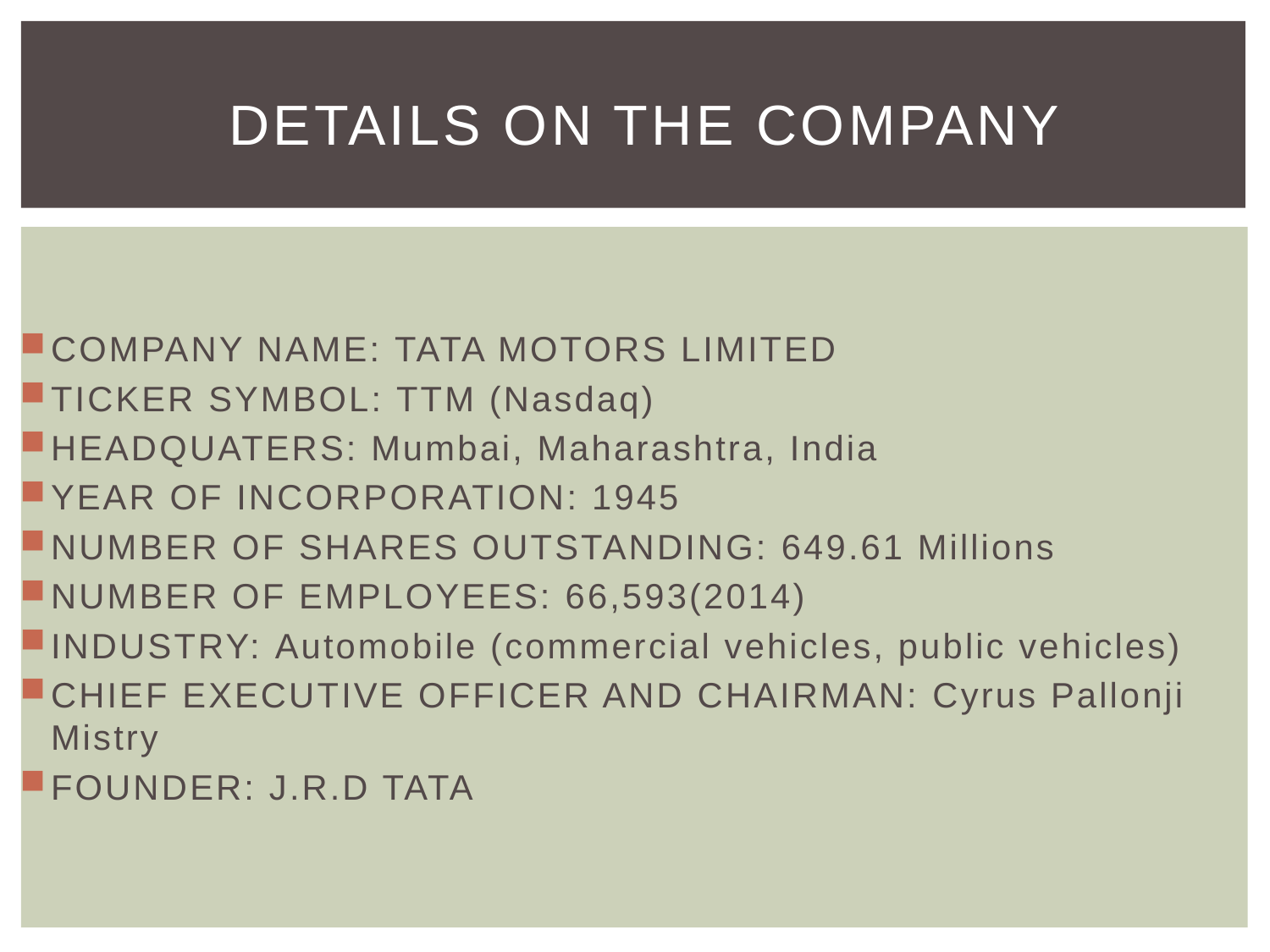

# DETAILS ON THE COMPANY
COMPANY NAME: TATA MOTORS LIMITED
TICKER SYMBOL: TTM (Nasdaq)
HEADQUATERS: Mumbai, Maharashtra, India
YEAR OF INCORPORATION: 1945
NUMBER OF SHARES OUTSTANDING: 649.61 Millions
NUMBER OF EMPLOYEES: 66,593(2014)
INDUSTRY: Automobile (commercial vehicles, public vehicles)
CHIEF EXECUTIVE OFFICER AND CHAIRMAN: Cyrus Pallonji Mistry
FOUNDER: J.R.D TATA